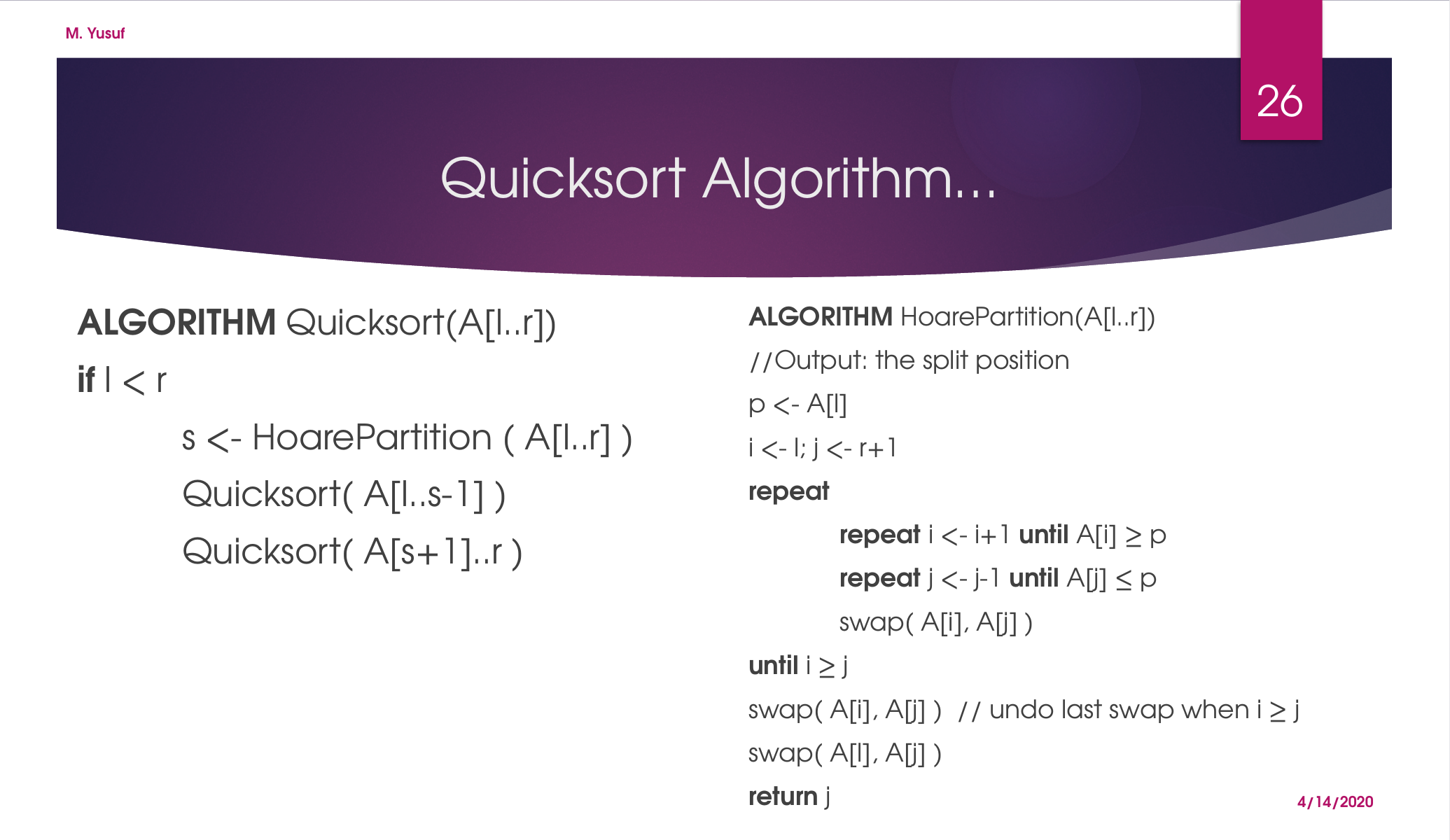

M. Yusuf
26
# Quicksort Algorithm…
ALGORITHM Quicksort(A[l..r])
if l < r
	s <- HoarePartition ( A[l..r] )
	Quicksort( A[l..s-1] )
	Quicksort( A[s+1]..r )
ALGORITHM HoarePartition(A[l..r])
//Output: the split position
p <- A[l]
i <- l; j <- r+1
repeat
	repeat i <- i+1 until A[i] ≥ p
	repeat j <- j-1 until A[j] ≤ p
	swap( A[i], A[j] )
until i ≥ j
swap( A[i], A[j] )  // undo last swap when i ≥ j
swap( A[l], A[j] )
return j
4/14/2020